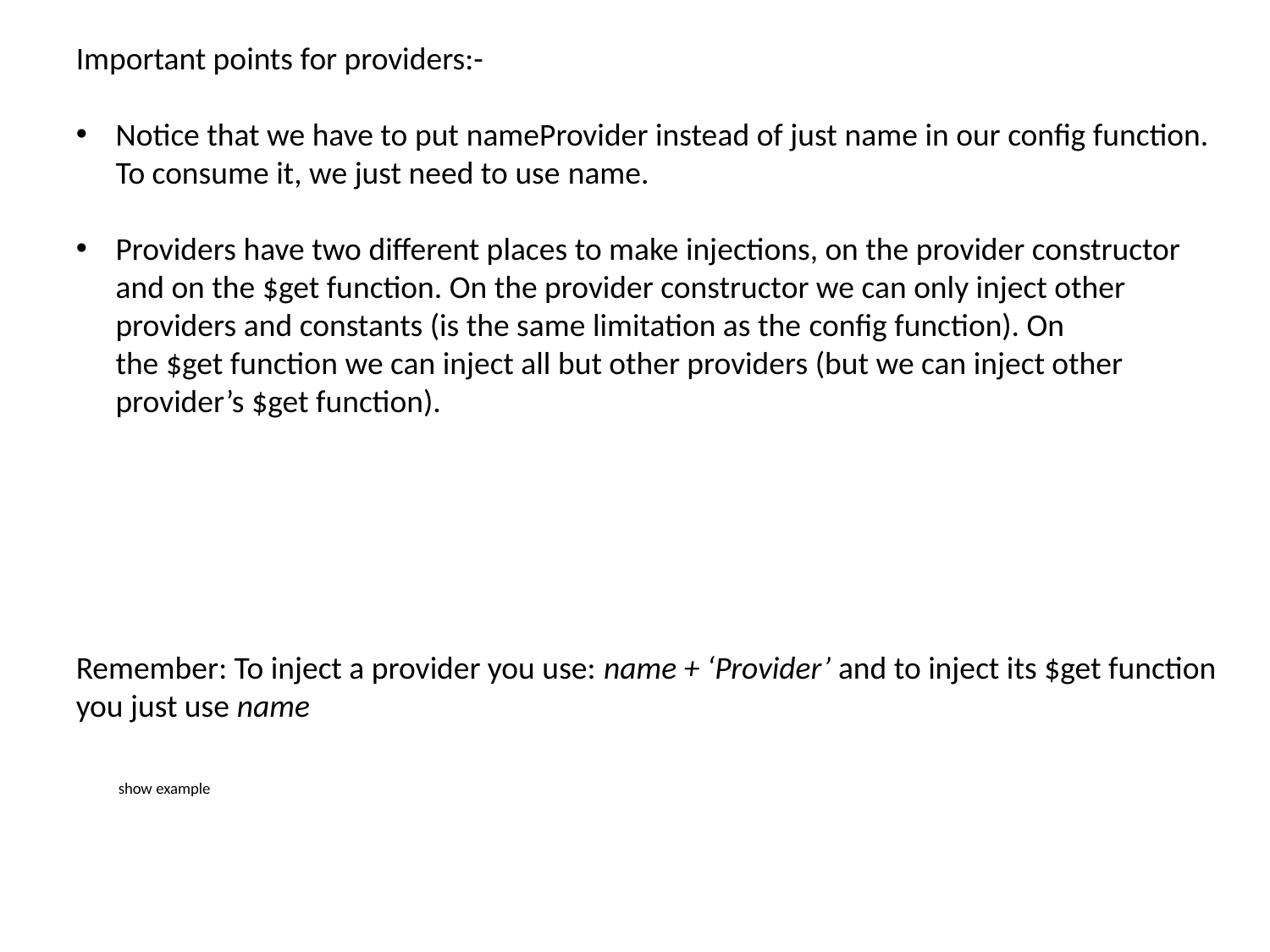

Important points for providers:-

Notice that we have to put nameProvider instead of just name in our config function. To consume it, we just need to use name.

Providers have two different places to make injections, on the provider constructor and on the $get function. On the provider constructor we can only inject other providers and constants (is the same limitation as the config function). On the $get function we can inject all but other providers (but we can inject other provider’s $get function).

Remember: To inject a provider you use: name + ‘Provider’ and to inject its $get function you just use name
show example